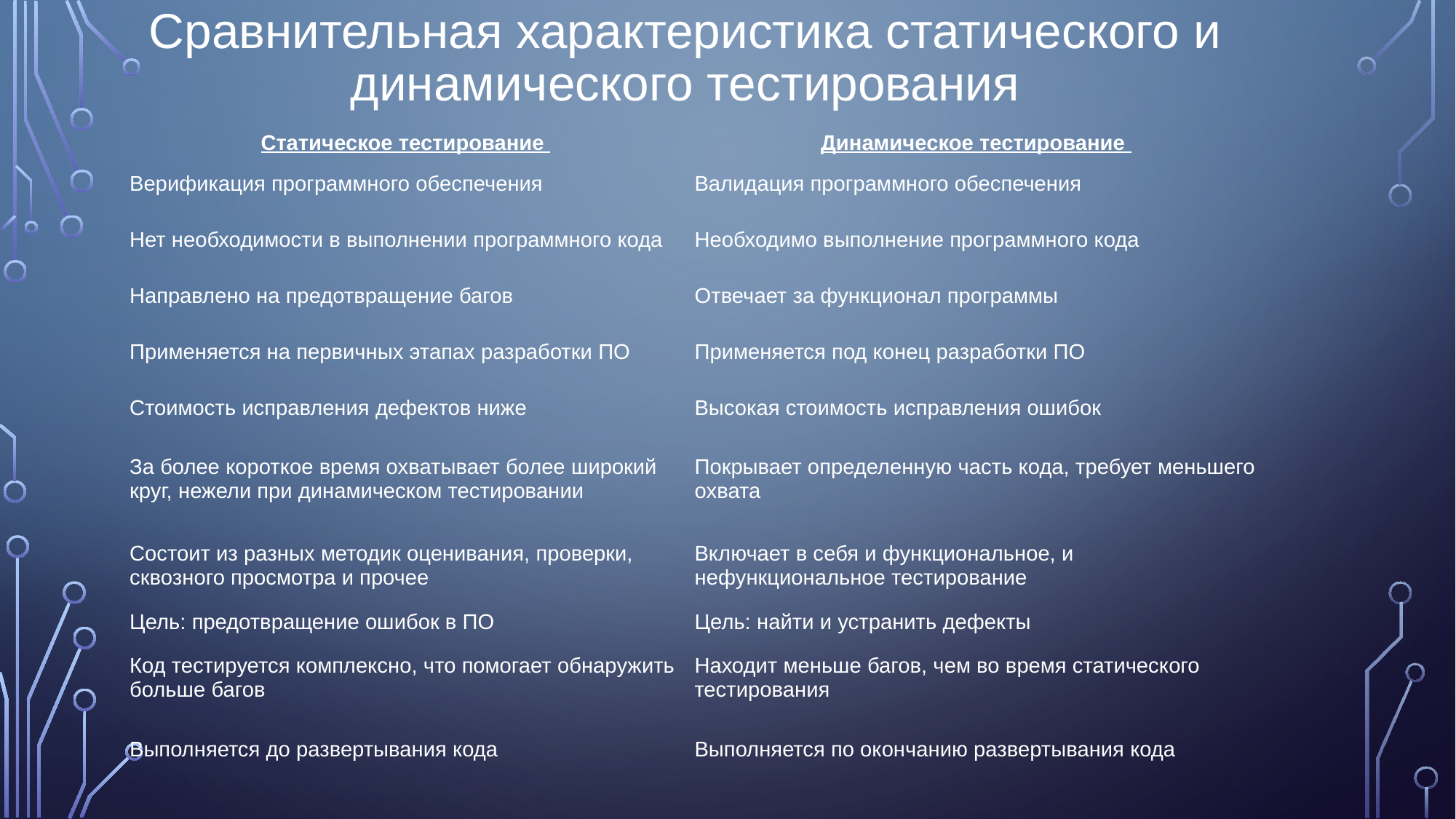

# Сравнительная характеристика статического и динамического тестирования
| Статическое тестирование | Динамическое тестирование |
| --- | --- |
| Верификация программного обеспечения | Валидация программного обеспечения |
| Нет необходимости в выполнении программного кода | Необходимо выполнение программного кода |
| Направлено на предотвращение багов | Отвечает за функционал программы |
| Применяется на первичных этапах разработки ПО | Применяется под конец разработки ПО |
| Стоимость исправления дефектов ниже | Высокая стоимость исправления ошибок |
| За более короткое время охватывает более широкий круг, нежели при динамическом тестировании | Покрывает определенную часть кода, требует меньшего охвата |
| Состоит из разных методик оценивания, проверки, сквозного просмотра и прочее | Включает в себя и функциональное, и нефункциональное тестирование |
| Цель: предотвращение ошибок в ПО | Цель: найти и устранить дефекты |
| Код тестируется комплексно, что помогает обнаружить больше багов | Находит меньше багов, чем во время статического тестирования |
| Выполняется до развертывания кода | Выполняется по окончанию развертывания кода |